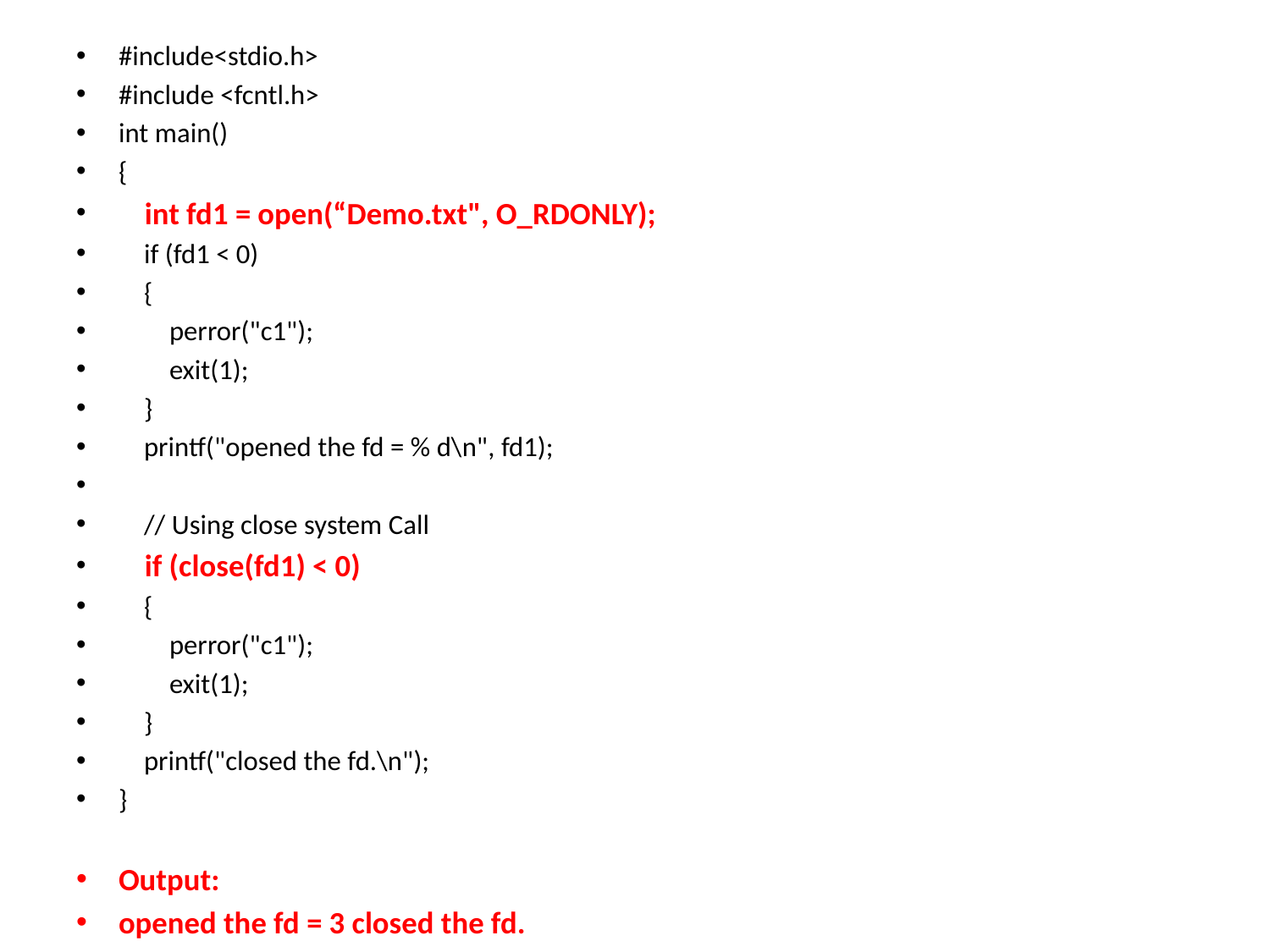

#include<stdio.h>
#include <fcntl.h>
int main()
{
    int fd1 = open(“Demo.txt", O_RDONLY);
    if (fd1 < 0)
    {
        perror("c1");
        exit(1);
    }
    printf("opened the fd = % d\n", fd1);

    // Using close system Call
    if (close(fd1) < 0)
    {
        perror("c1");
        exit(1);
    }
    printf("closed the fd.\n");
}

Output:
opened the fd = 3 closed the fd.